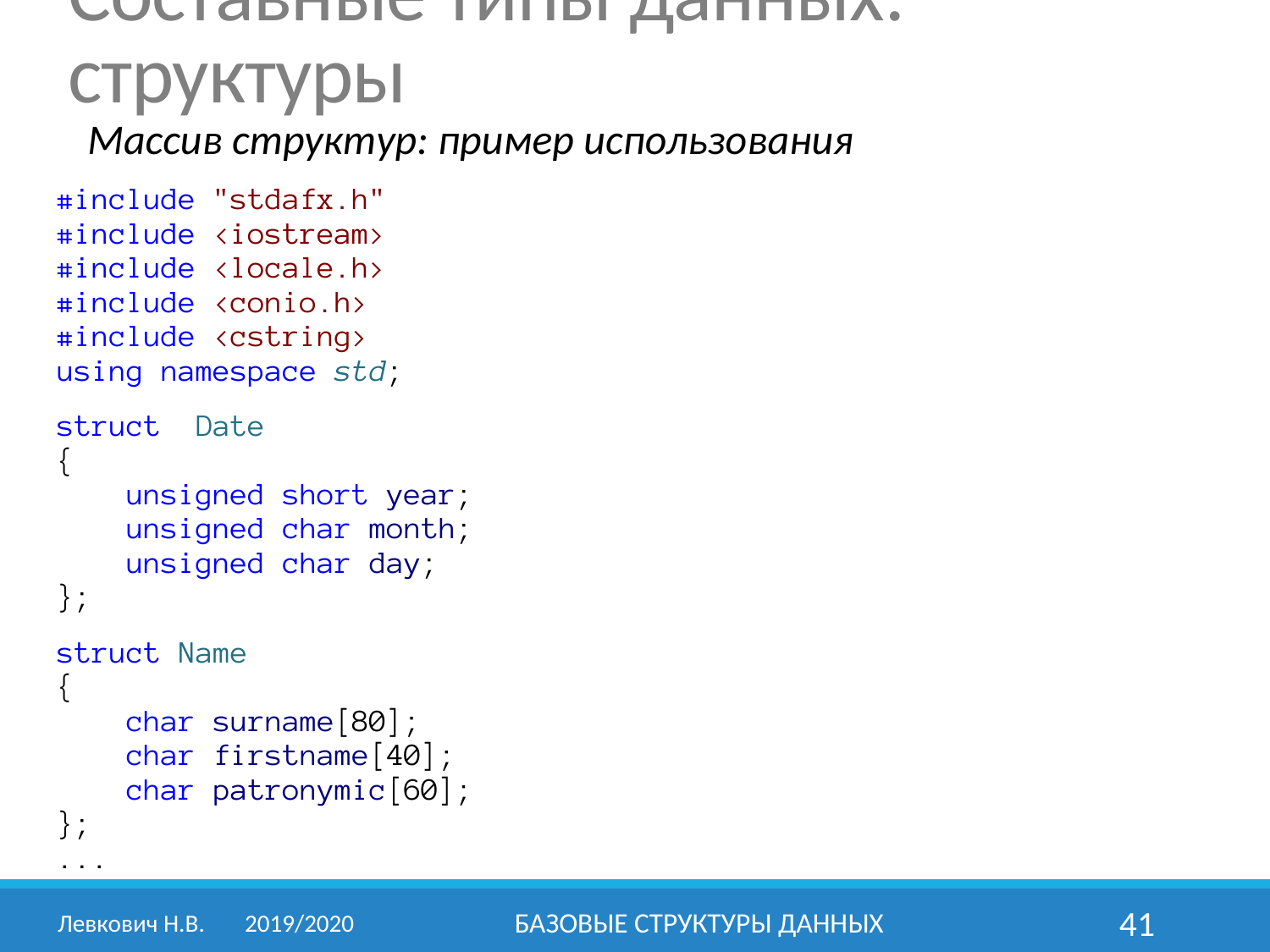

Составные типы данных: структуры
Массив структур: пример использования
#include "stdafx.h"
#include <iostream>
#include <locale.h>
#include <conio.h>
#include <cstring>
using namespace std;
struct  Date
{
    unsigned short year;
    unsigned char month;
    unsigned char day;
};
struct Name
{
    char surname[80];
    char firstname[40];
    char patronymic[60];
};
...
Левкович Н.В.	2019/2020
Базовые структуры данных
41